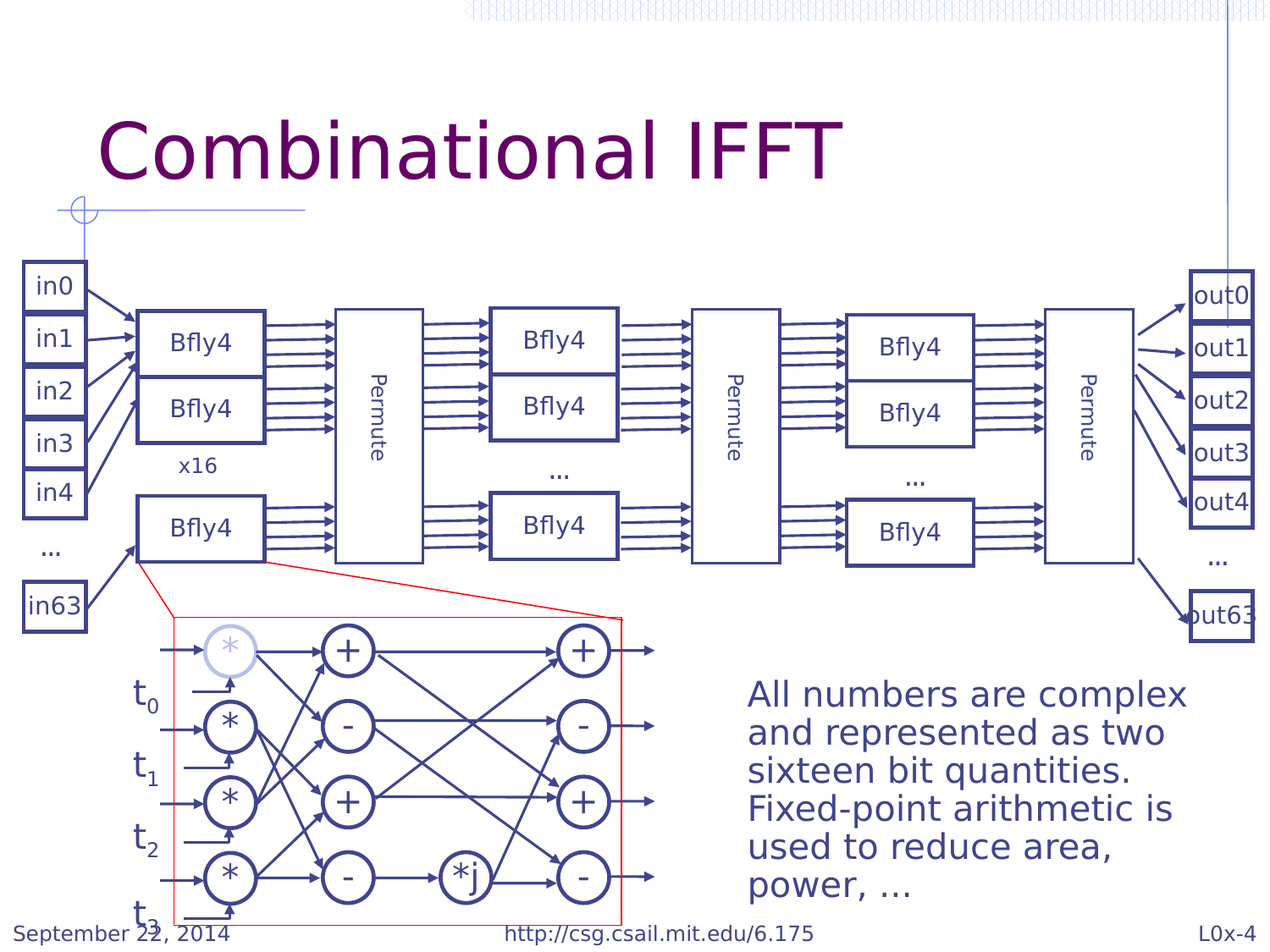

# Combinational IFFT
in0
in1
in2
in3
in4
…
in63
out0
out1
out2
out3
out4
…
out63

Bfly4
Bfly4
…
Bfly4

Permute

Permute

Permute
Bfly4
Bfly4
x16
Bfly4
Bfly4
Bfly4
…
Bfly4

+
-
+
-
+
-
+
-
*

*

*

*j
*

t0
t1

t2
t3
All numbers are complex and represented as two sixteen bit quantities. Fixed-point arithmetic is used to reduce area, power, ...
September 22, 2014
http://csg.csail.mit.edu/6.175
L0x-4